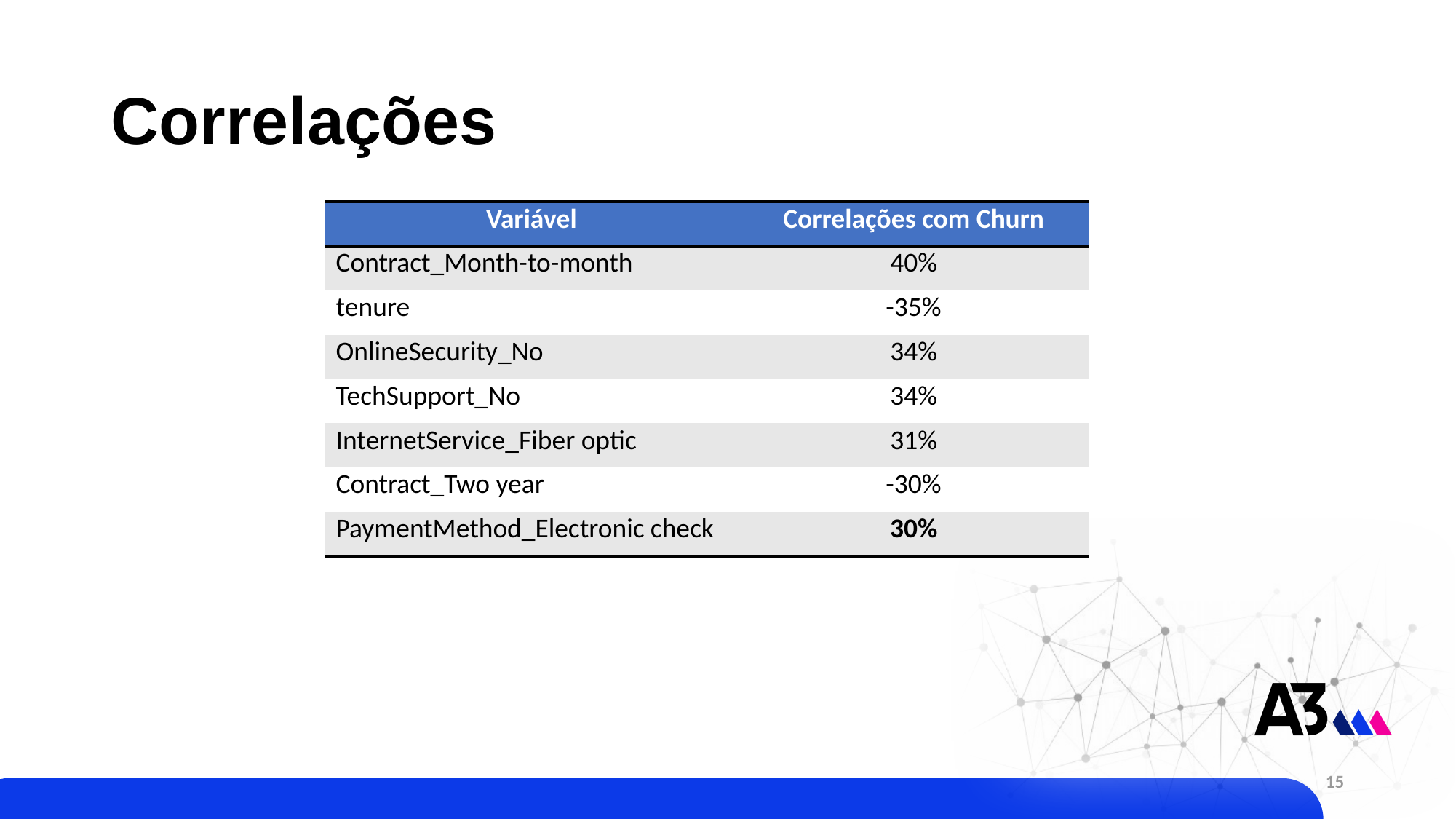

# Correlações
| Variável | Correlações com Churn |
| --- | --- |
| Contract\_Month-to-month | 40% |
| tenure | -35% |
| OnlineSecurity\_No | 34% |
| TechSupport\_No | 34% |
| InternetService\_Fiber optic | 31% |
| Contract\_Two year | -30% |
| PaymentMethod\_Electronic check | 30% |
15